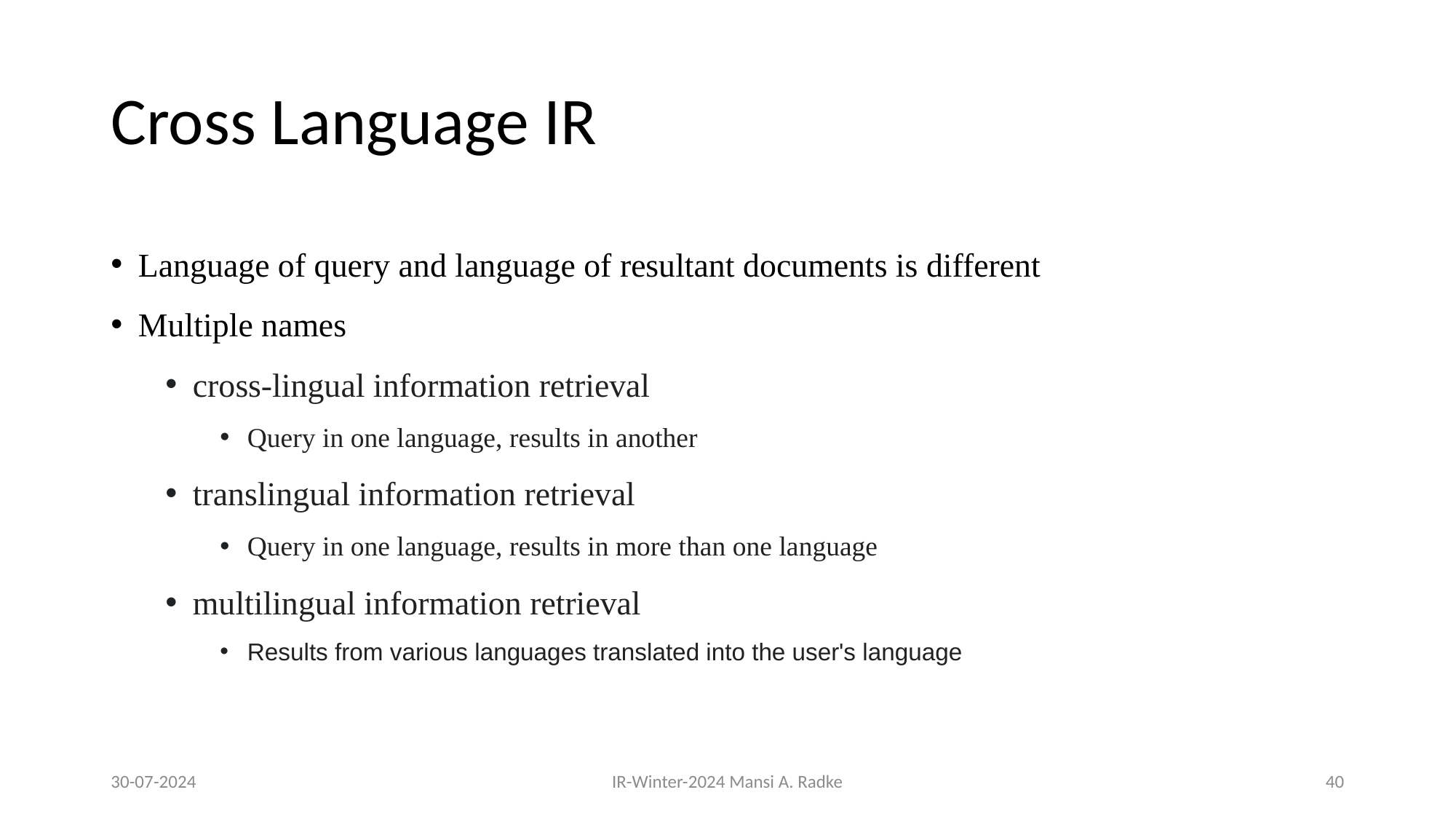

# Cross Language IR
Language of query and language of resultant documents is different
Multiple names
cross-lingual information retrieval
Query in one language, results in another
translingual information retrieval
Query in one language, results in more than one language
multilingual information retrieval
Results from various languages translated into the user's language

30-07-2024
IR-Winter-2024 Mansi A. Radke
40